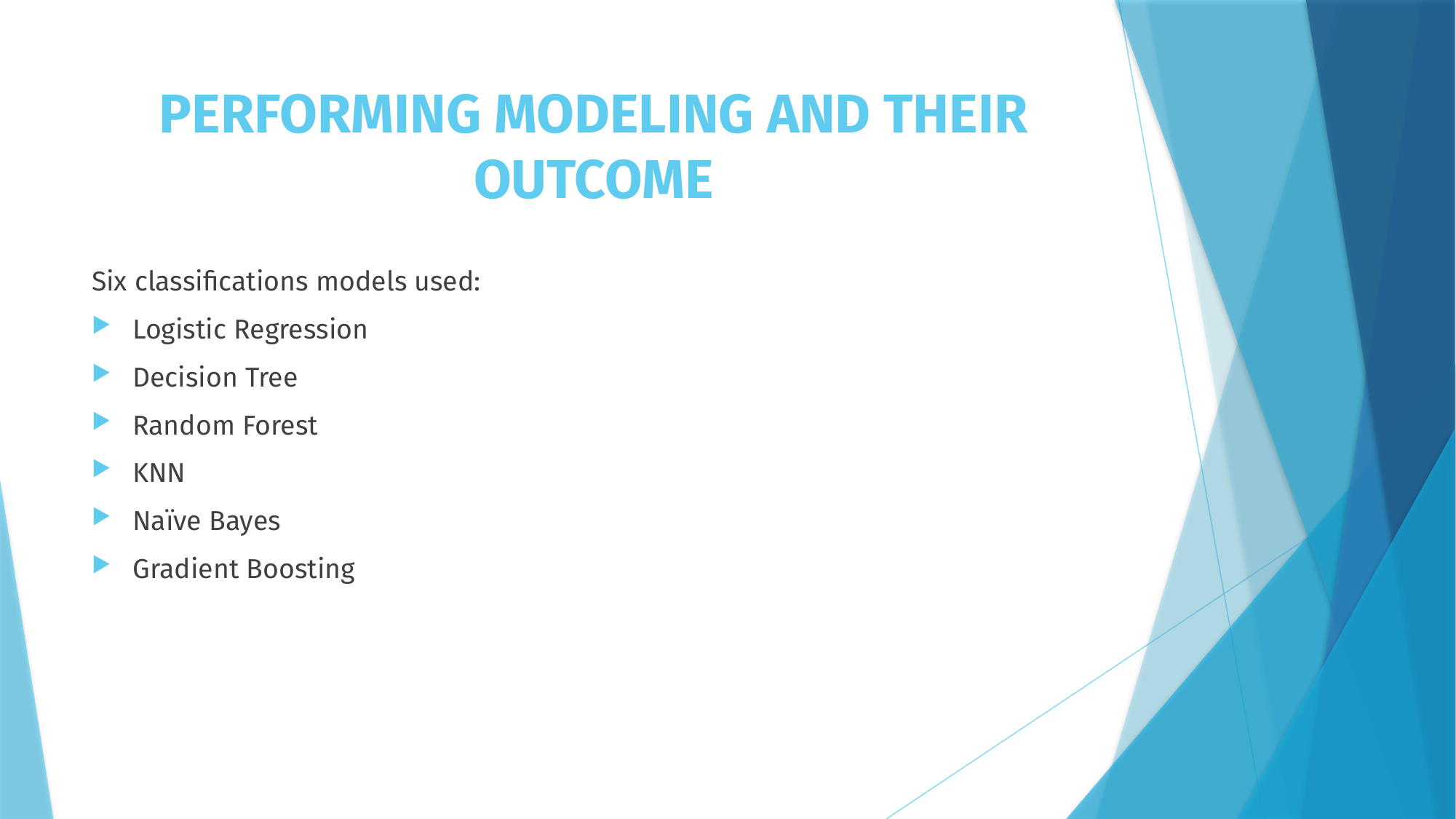

# PERFORMING MODELING AND THEIR OUTCOME
Six classifications models used:
Logistic Regression
Decision Tree
Random Forest
KNN
Naïve Bayes
Gradient Boosting